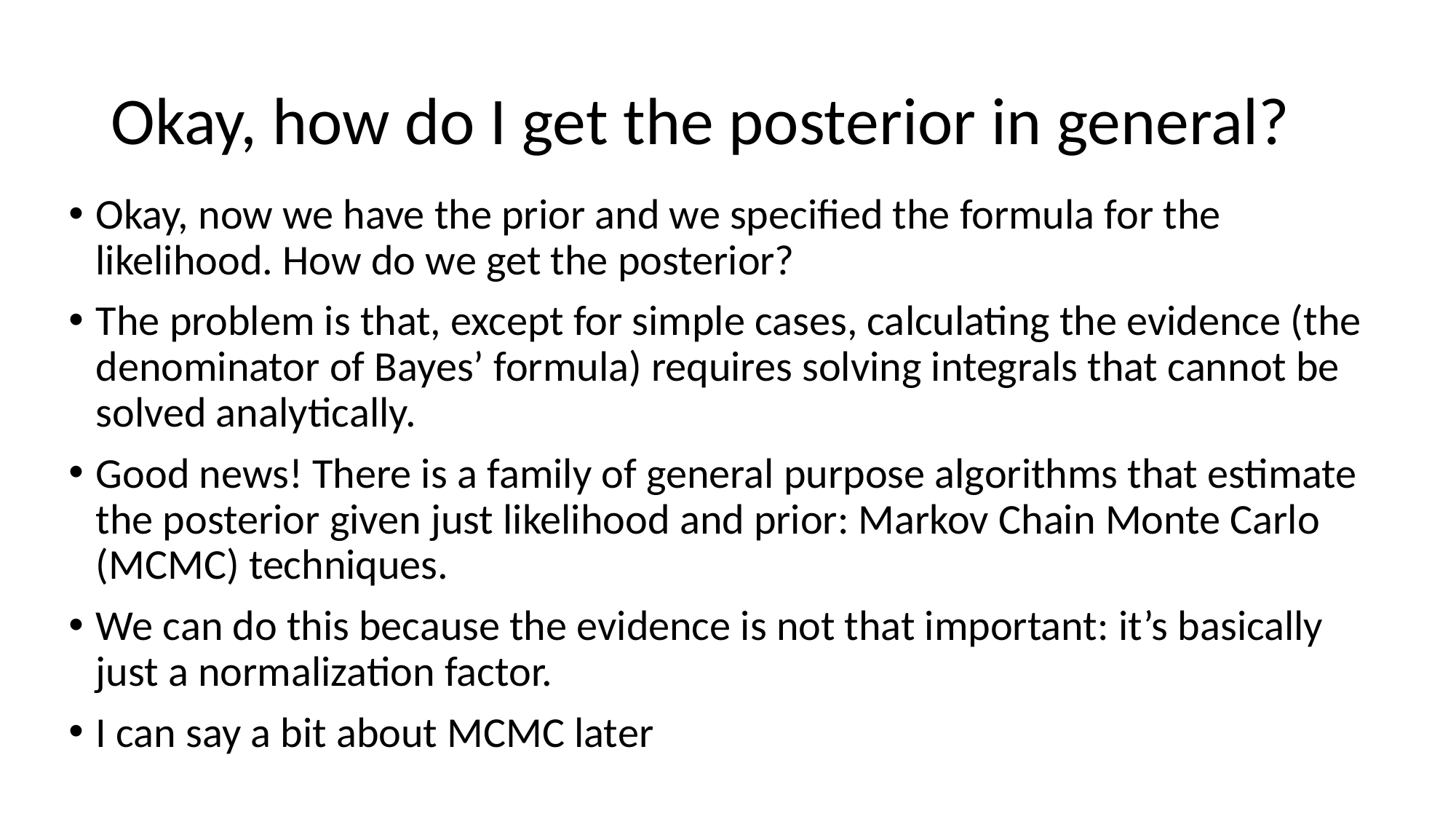

# Okay, how do I get the posterior in general?
Okay, now we have the prior and we specified the formula for the likelihood. How do we get the posterior?
The problem is that, except for simple cases, calculating the evidence (the denominator of Bayes’ formula) requires solving integrals that cannot be solved analytically.
Good news! There is a family of general purpose algorithms that estimate the posterior given just likelihood and prior: Markov Chain Monte Carlo (MCMC) techniques.
We can do this because the evidence is not that important: it’s basically just a normalization factor.
I can say a bit about MCMC later